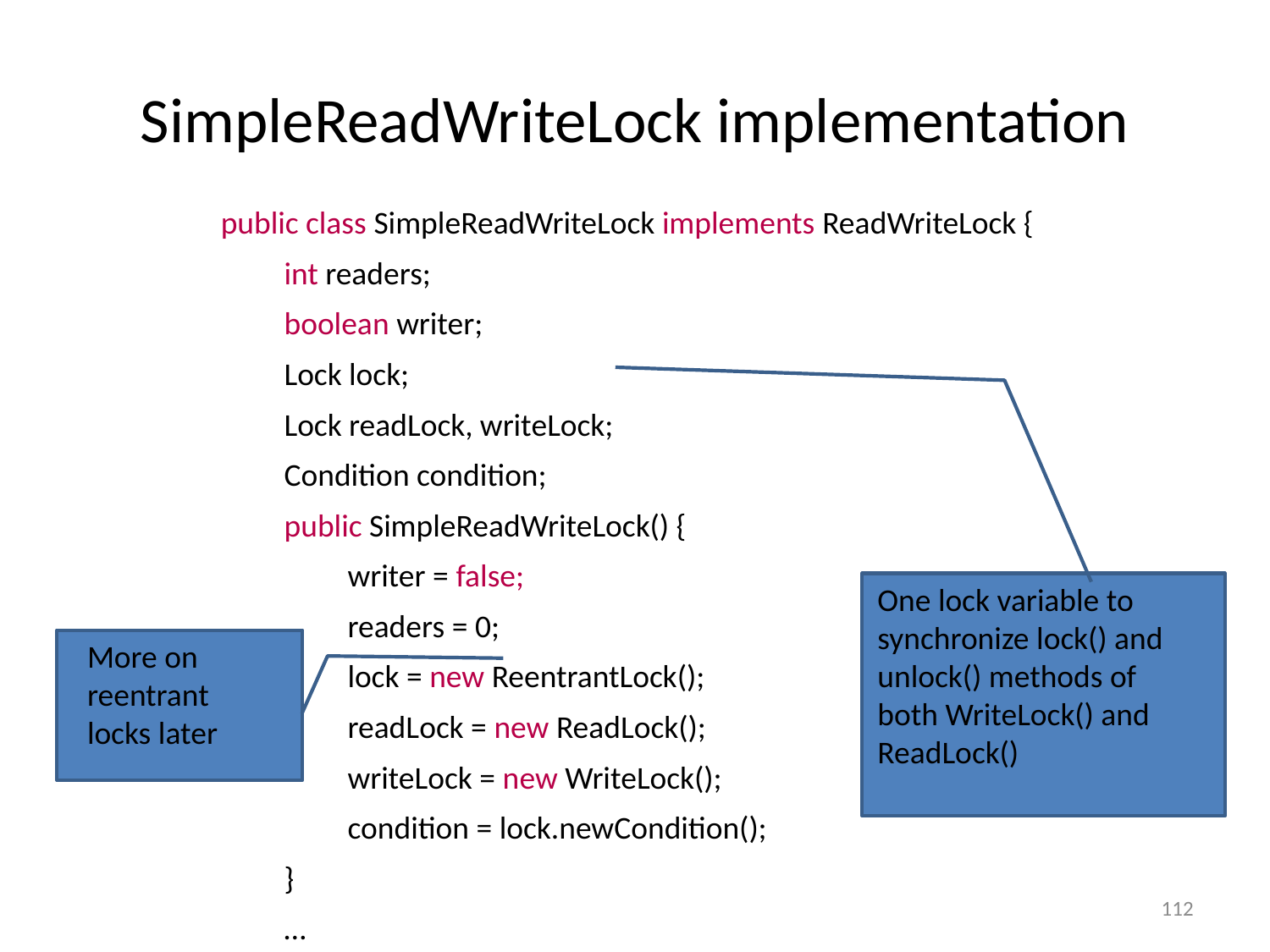

# SimpleReadWriteLock implementation
public class SimpleReadWriteLock implements ReadWriteLock {
	int readers;
	boolean writer;
	Lock lock;
	Lock readLock, writeLock;
	Condition condition;
	public SimpleReadWriteLock() {
		writer = false;
		readers = 0;
		lock = new ReentrantLock();
		readLock = new ReadLock();
		writeLock = new WriteLock();
		condition = lock.newCondition();
	}
	…

One lock variable to synchronize lock() and unlock() methods of both WriteLock() and ReadLock()

More on reentrant locks later
112